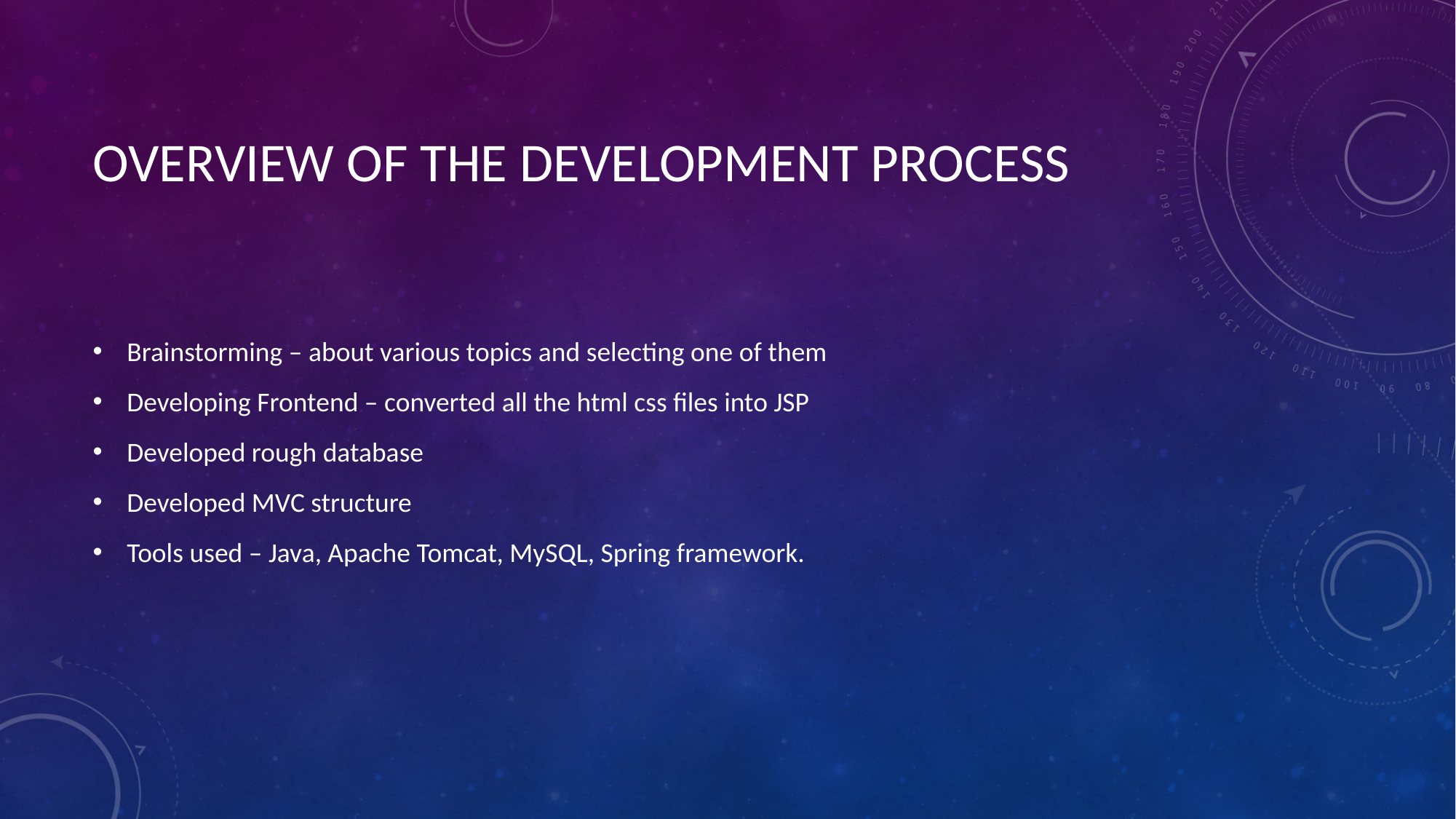

# Overview of the development process
Brainstorming – about various topics and selecting one of them
Developing Frontend – converted all the html css files into JSP
Developed rough database
Developed MVC structure
Tools used – Java, Apache Tomcat, MySQL, Spring framework.